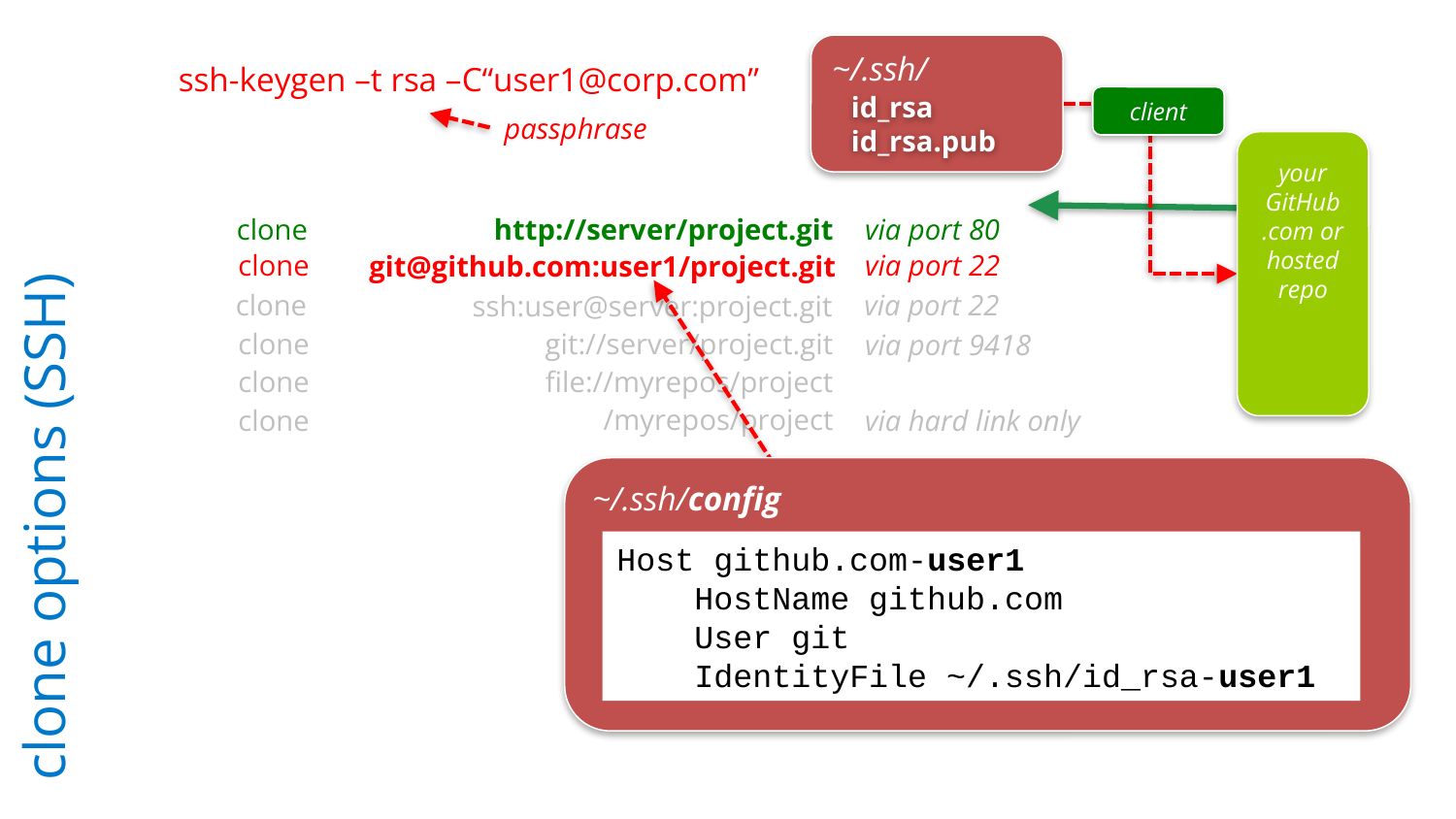

~/.ssh/
ssh-keygen –t rsa –C“user1@corp.com”
client
id_rsa
id_rsa.pub
passphrase
your
GitHub
.com or hosted
repo

clone
via port 80
http://server/project.git
via port 22
clone
git@github.com:user1/project.git
via port 22
clone
ssh:user@server:project.git
git://server/project.git
clone
via port 9418
file://myrepos/project
clone
# clone options (SSH)
/myrepos/project
clone
via hard link only
~/.ssh/config
Host github.com-user1
    HostName github.com
    User git
    IdentityFile ~/.ssh/id_rsa-user1